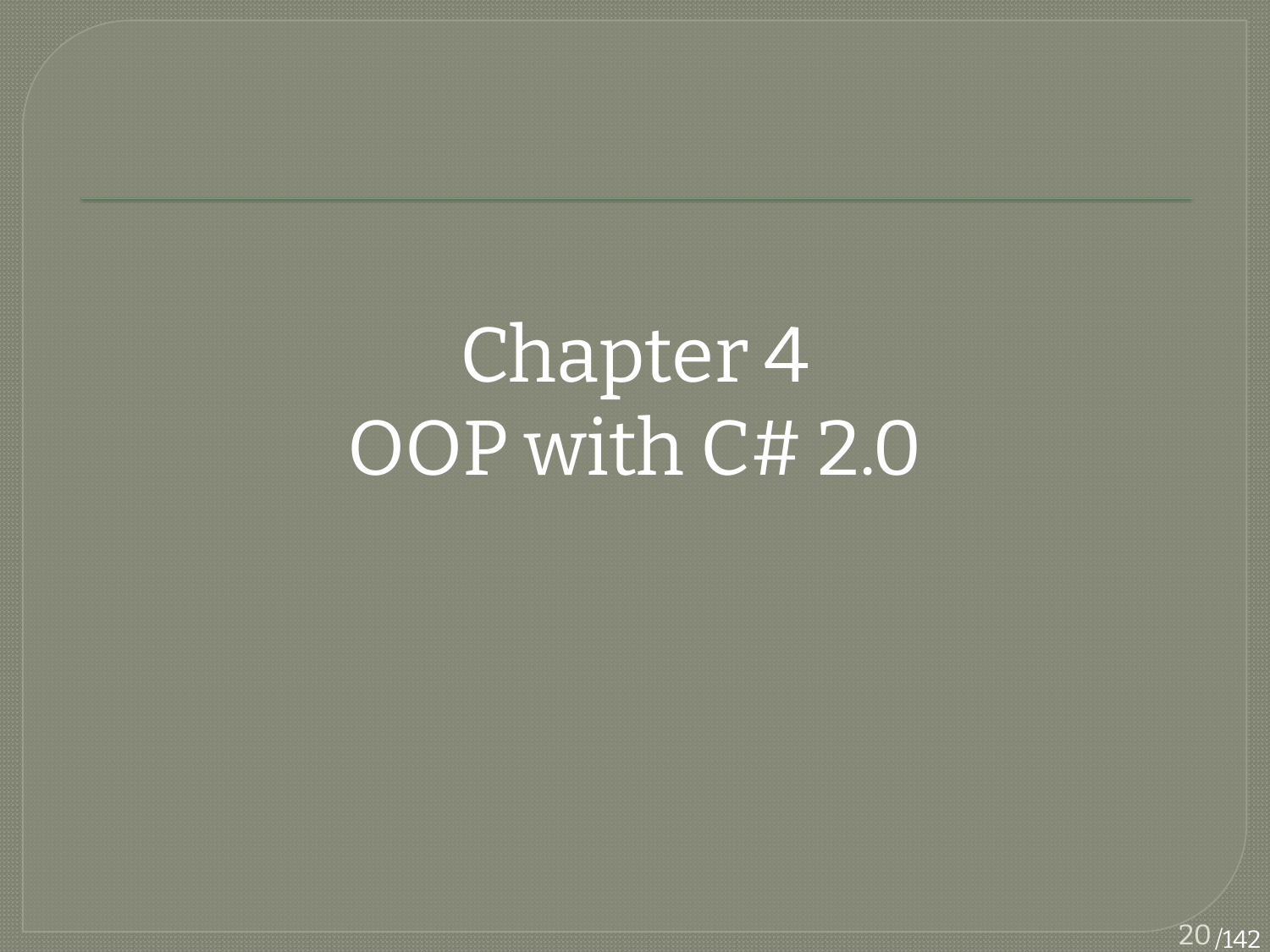

#
Chapter 4
OOP with C# 2.0
20